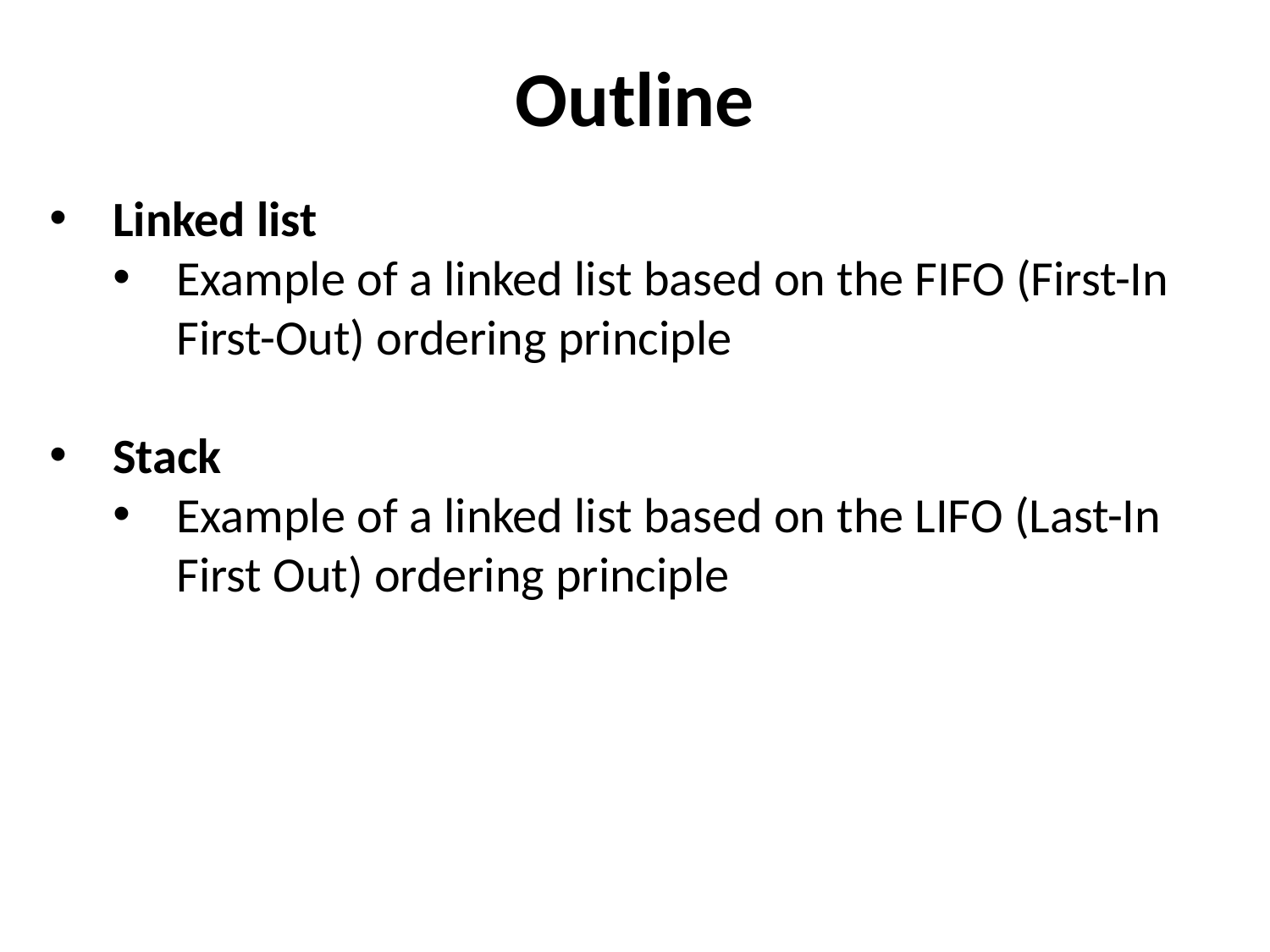

Outline
Linked list
Example of a linked list based on the FIFO (First-In First-Out) ordering principle

Stack
Example of a linked list based on the LIFO (Last-In First Out) ordering principle